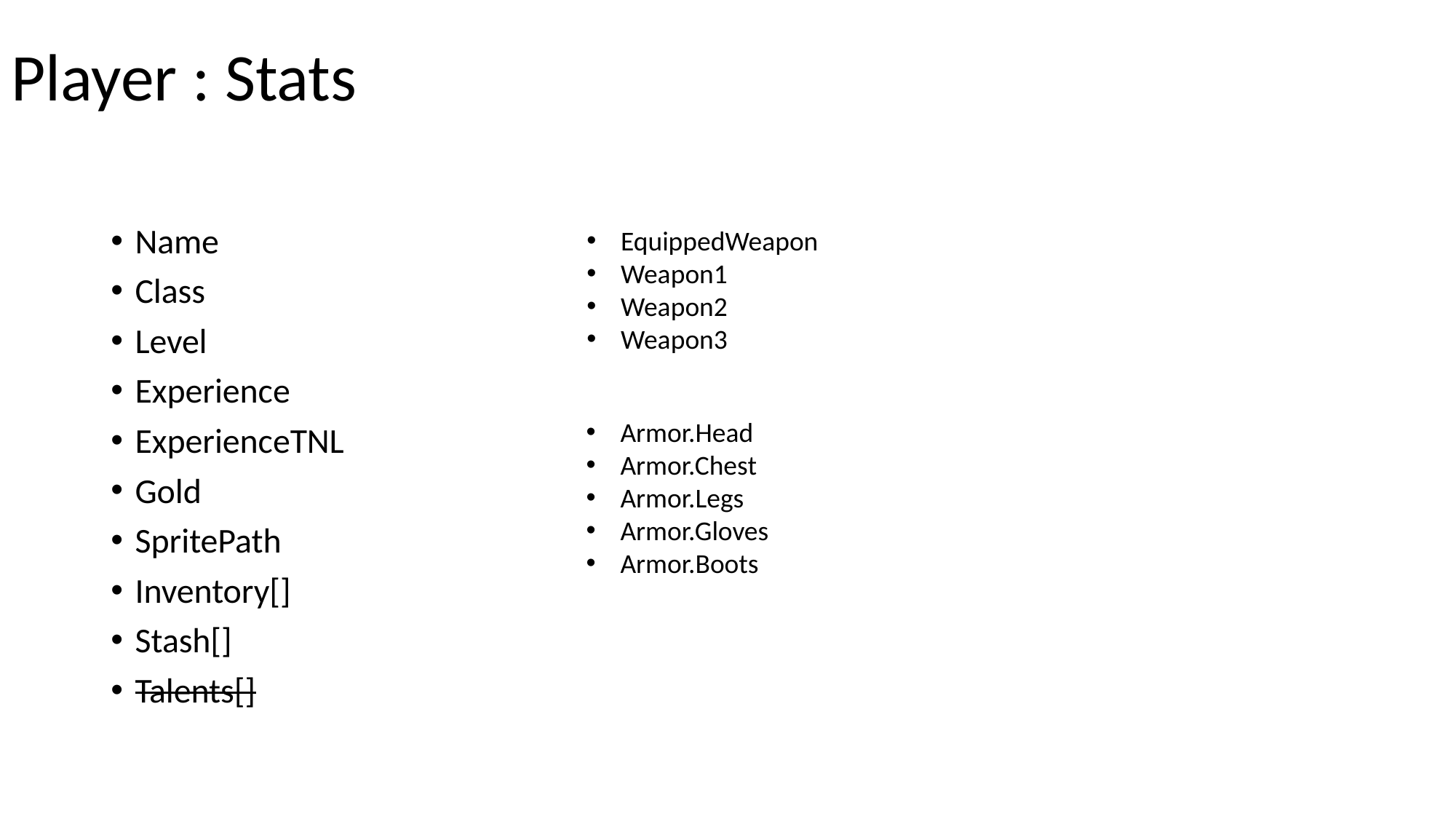

# Player : Stats
Name
Class
Level
Experience
ExperienceTNL
Gold
SpritePath
Inventory[]
Stash[]
Talents[]

EquippedWeapon
Weapon1
Weapon2
Weapon3

Armor.Head
Armor.Chest
Armor.Legs
Armor.Gloves
Armor.Boots